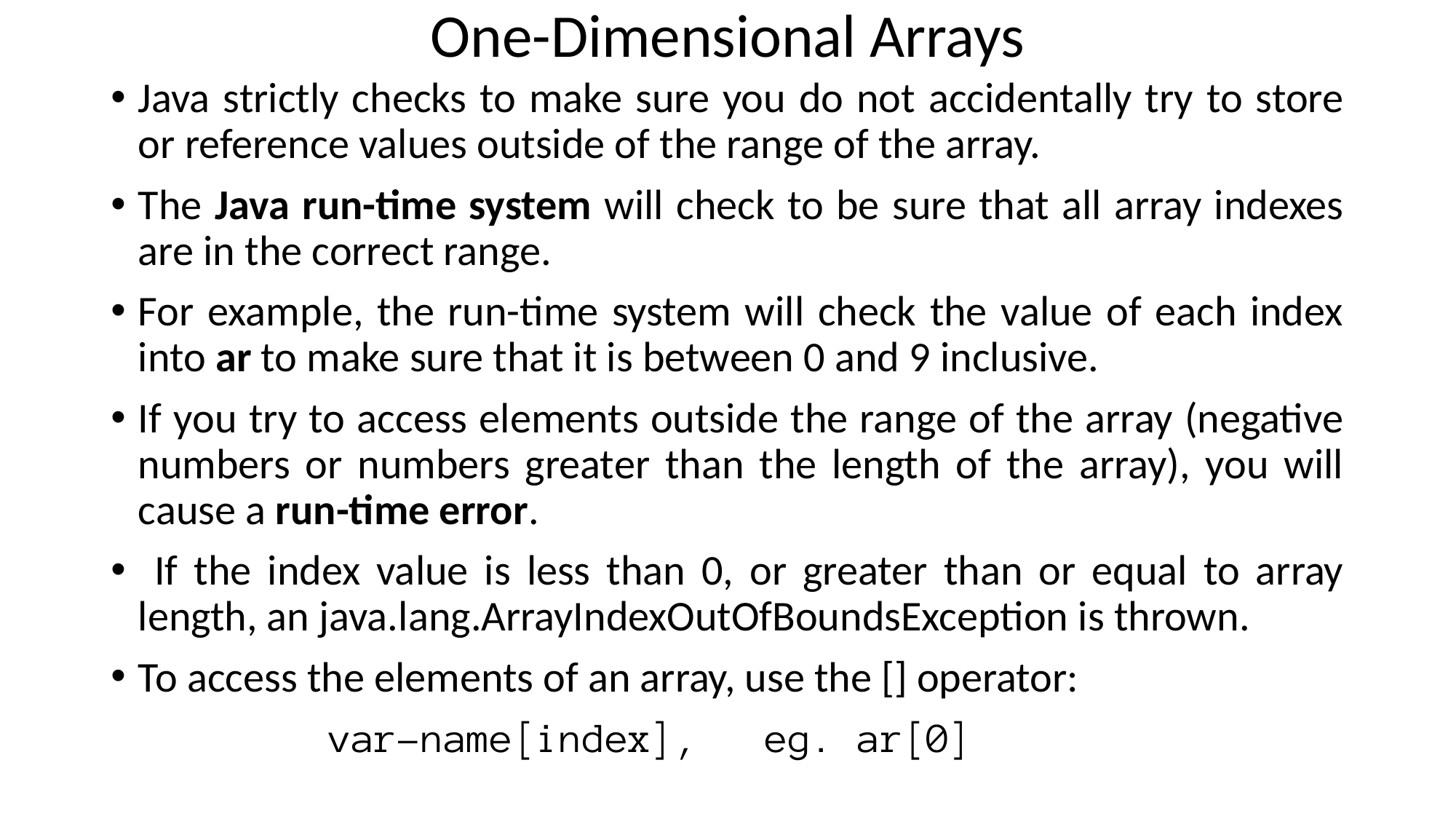

# One-Dimensional Arrays
Java strictly checks to make sure you do not accidentally try to store or reference values outside of the range of the array.
The Java run-time system will check to be sure that all array indexes are in the correct range.
For example, the run-time system will check the value of each index into ar to make sure that it is between 0 and 9 inclusive.
If you try to access elements outside the range of the array (negative numbers or numbers greater than the length of the array), you will cause a run-time error.
 If the index value is less than 0, or greater than or equal to array length, an java.lang.ArrayIndexOutOfBoundsException is thrown.
To access the elements of an array, use the [] operator:
		var-name[index], 	eg. ar[0]